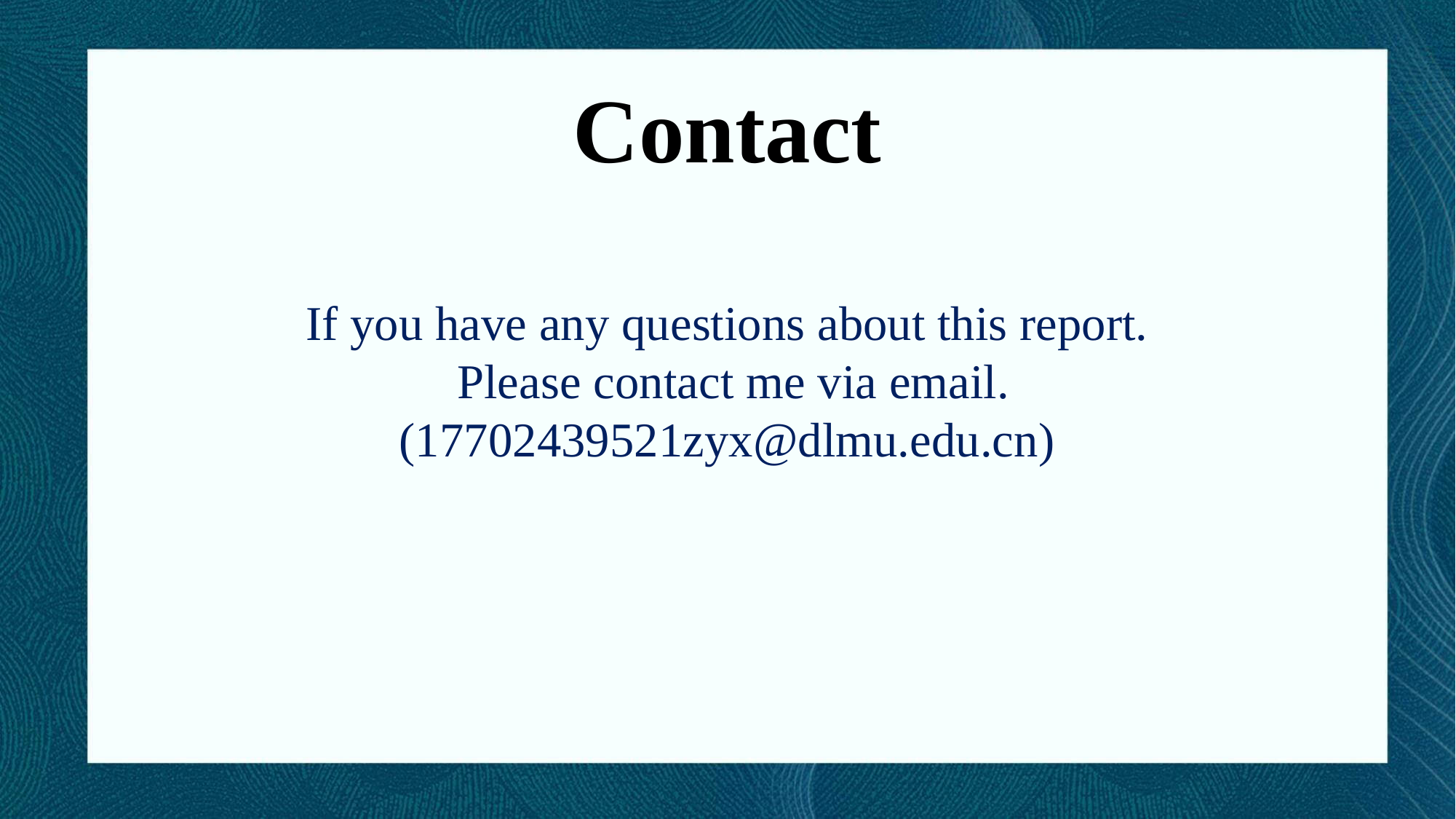

Contact
If you have any questions about this report.
 Please contact me via email. (17702439521zyx@dlmu.edu.cn)